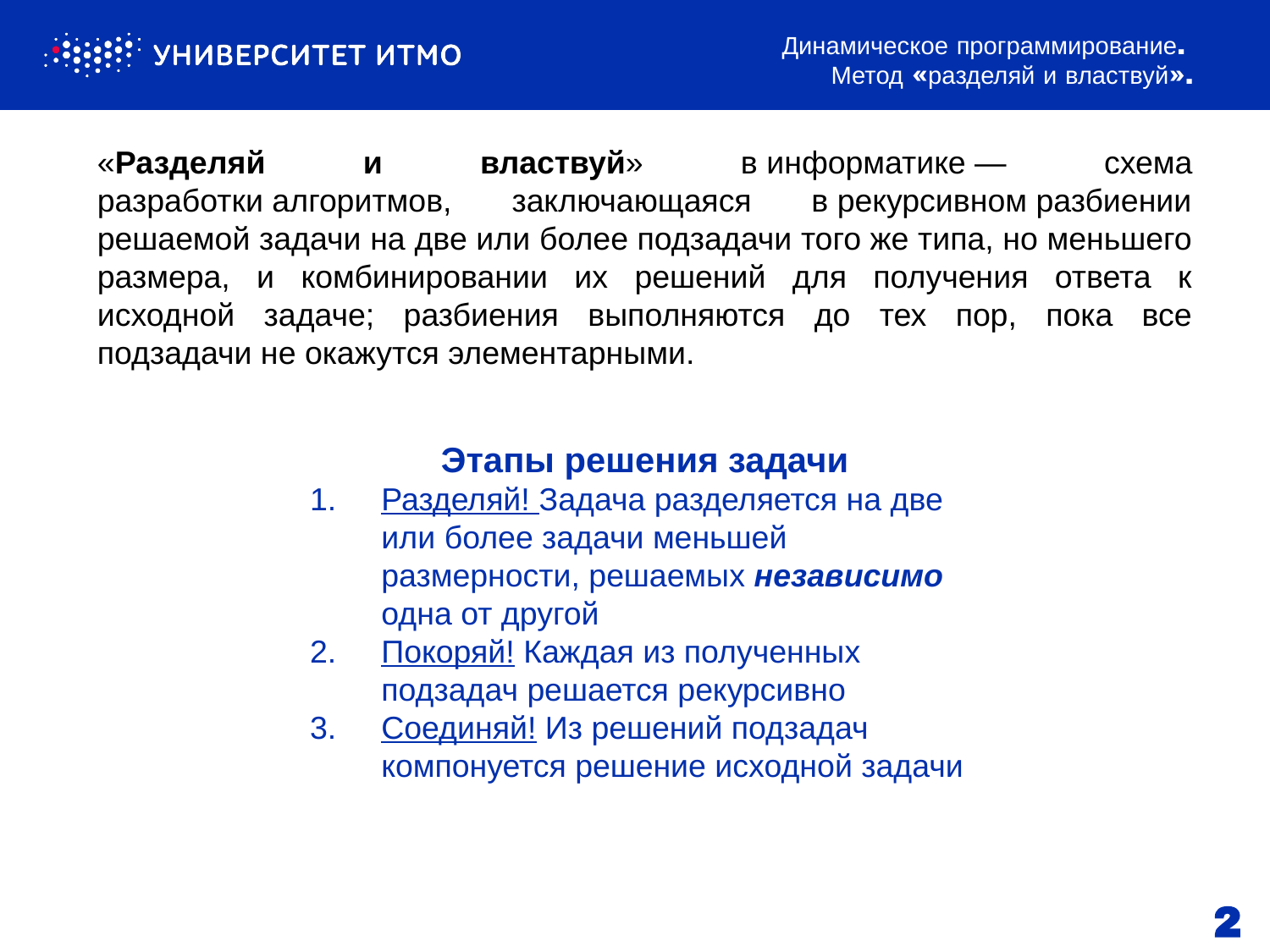

Динамическое программирование.
Метод «разделяй и властвуй».
«Разделяй и властвуй» в информатике — схема разработки алгоритмов, заключающаяся в рекурсивном разбиении решаемой задачи на две или более подзадачи того же типа, но меньшего размера, и комбинировании их решений для получения ответа к исходной задаче; разбиения выполняются до тех пор, пока все подзадачи не окажутся элементарными.
Этапы решения задачи
Разделяй! Задача разделяется на две или более задачи меньшей размерности, решаемых независимо одна от другой
Покоряй! Каждая из полученных подзадач решается рекурсивно
Соединяй! Из решений подзадач компонуется решение исходной задачи
2